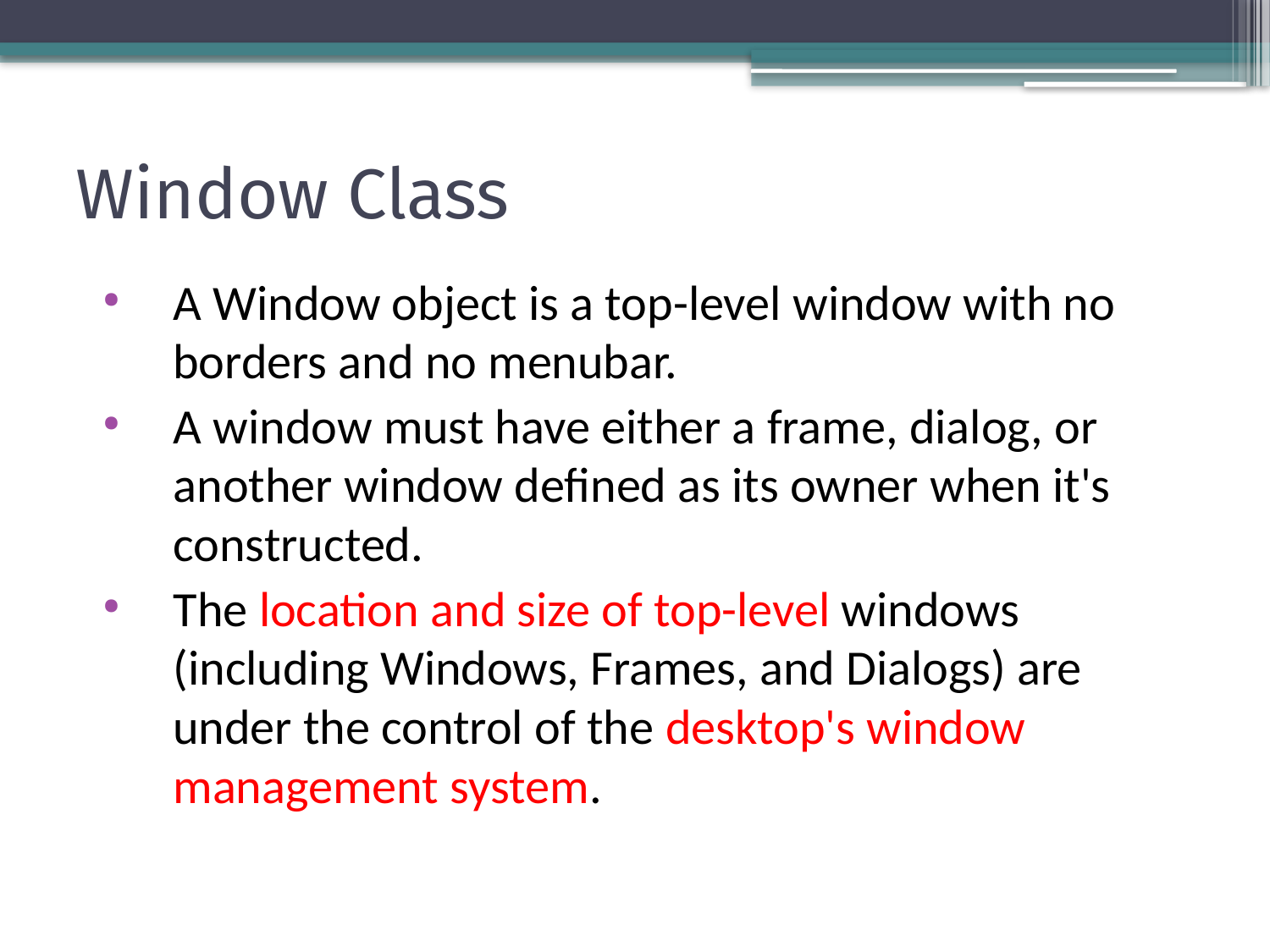

# Window Class
A Window object is a top-level window with no borders and no menubar.
A window must have either a frame, dialog, or another window defined as its owner when it's constructed.
The location and size of top-level windows (including Windows, Frames, and Dialogs) are under the control of the desktop's window management system.